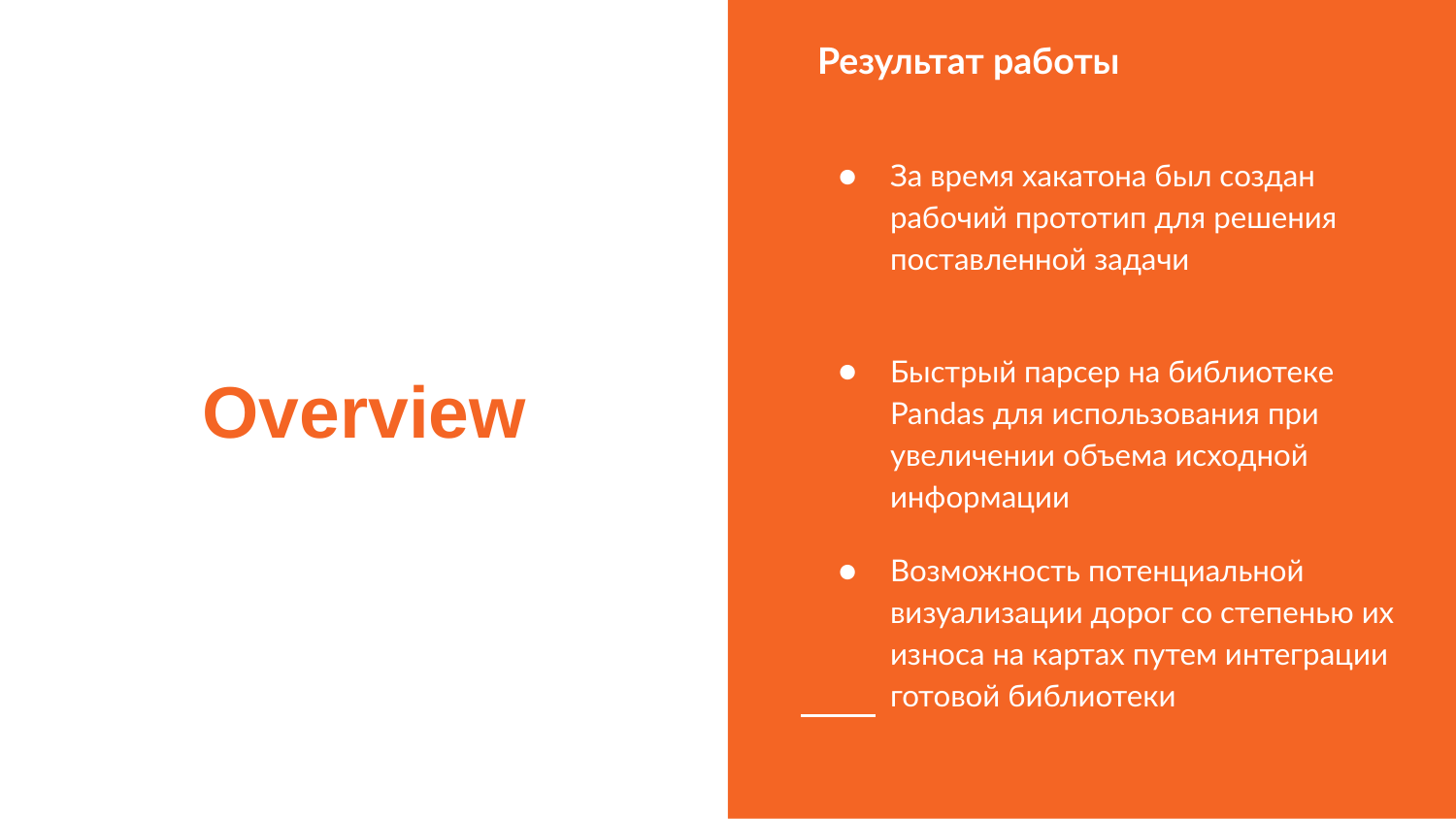

Результат работы

За время хакатона был создан рабочий прототип для решения поставленной задачи

Быстрый парсер на библиотеке Pandas для использования при увеличении объема исходной информации
Возможность потенциальной визуализации дорог со степенью их износа на картах путем интеграции готовой библиотеки

# Overview